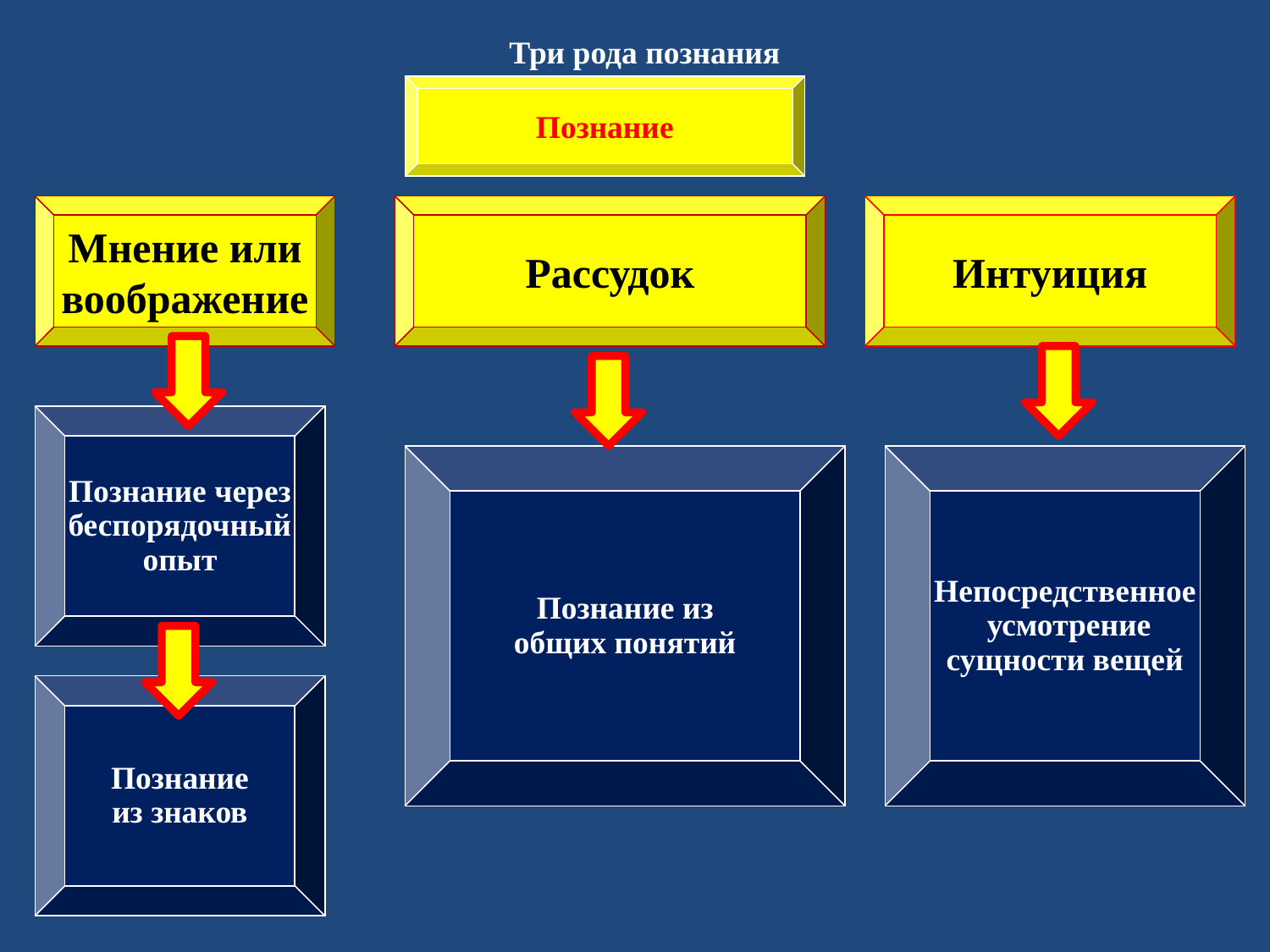

Три рода познания
Познание
Мнение или
воображение
Рассудок
Интуиция

Познание через
беспорядочный
опыт
Познание из
общих понятий
Непосредственное
 усмотрение
сущности вещей

Познание
из знаков